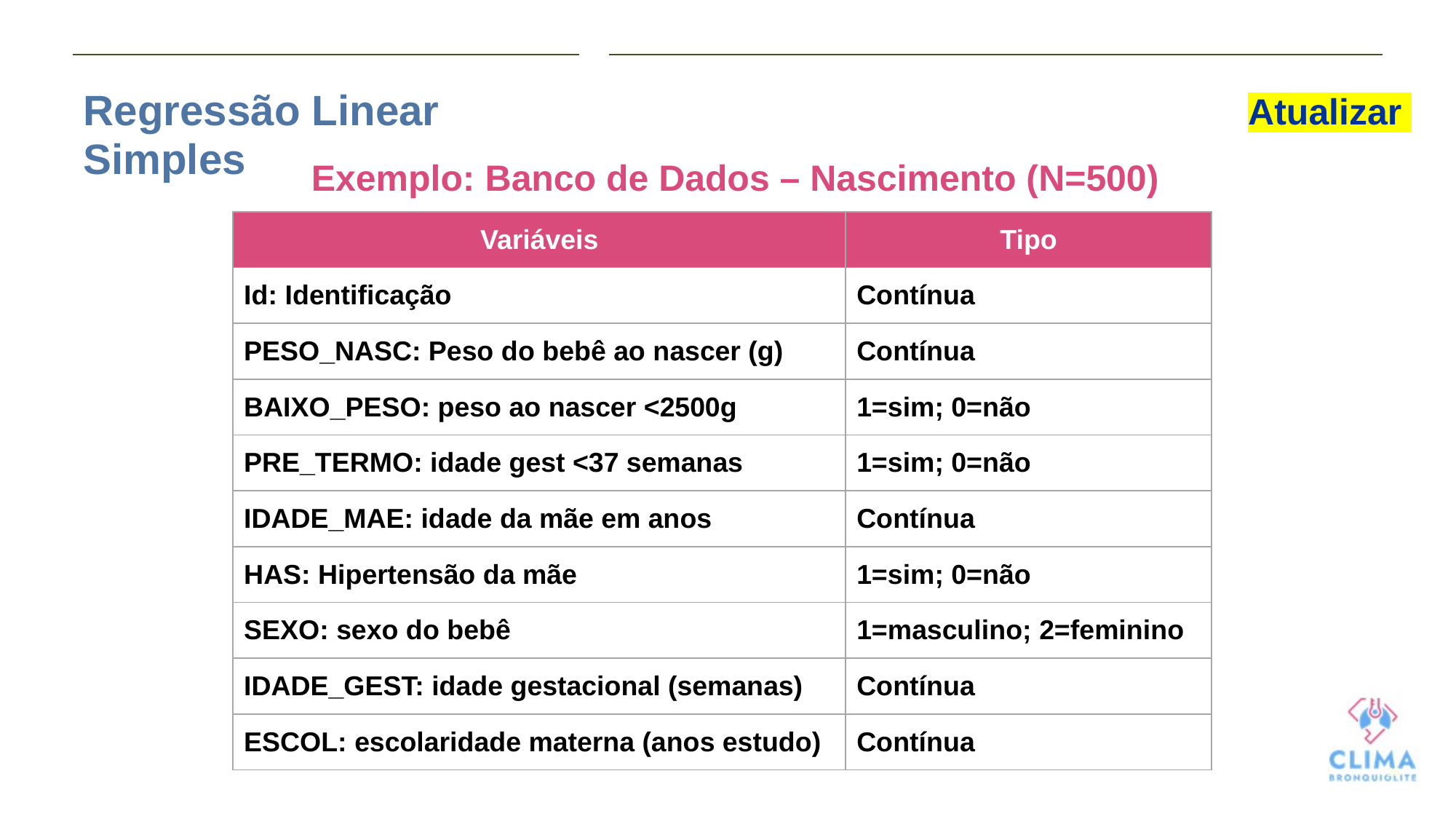

Atualizar
Regressão Linear Simples
Exemplo: Banco de Dados – Nascimento (N=500)
| Variáveis | Tipo |
| --- | --- |
| Id: Identificação | Contínua |
| PESO\_NASC: Peso do bebê ao nascer (g) | Contínua |
| BAIXO\_PESO: peso ao nascer <2500g | 1=sim; 0=não |
| PRE\_TERMO: idade gest <37 semanas | 1=sim; 0=não |
| IDADE\_MAE: idade da mãe em anos | Contínua |
| HAS: Hipertensão da mãe | 1=sim; 0=não |
| SEXO: sexo do bebê | 1=masculino; 2=feminino |
| IDADE\_GEST: idade gestacional (semanas) | Contínua |
| ESCOL: escolaridade materna (anos estudo) | Contínua |